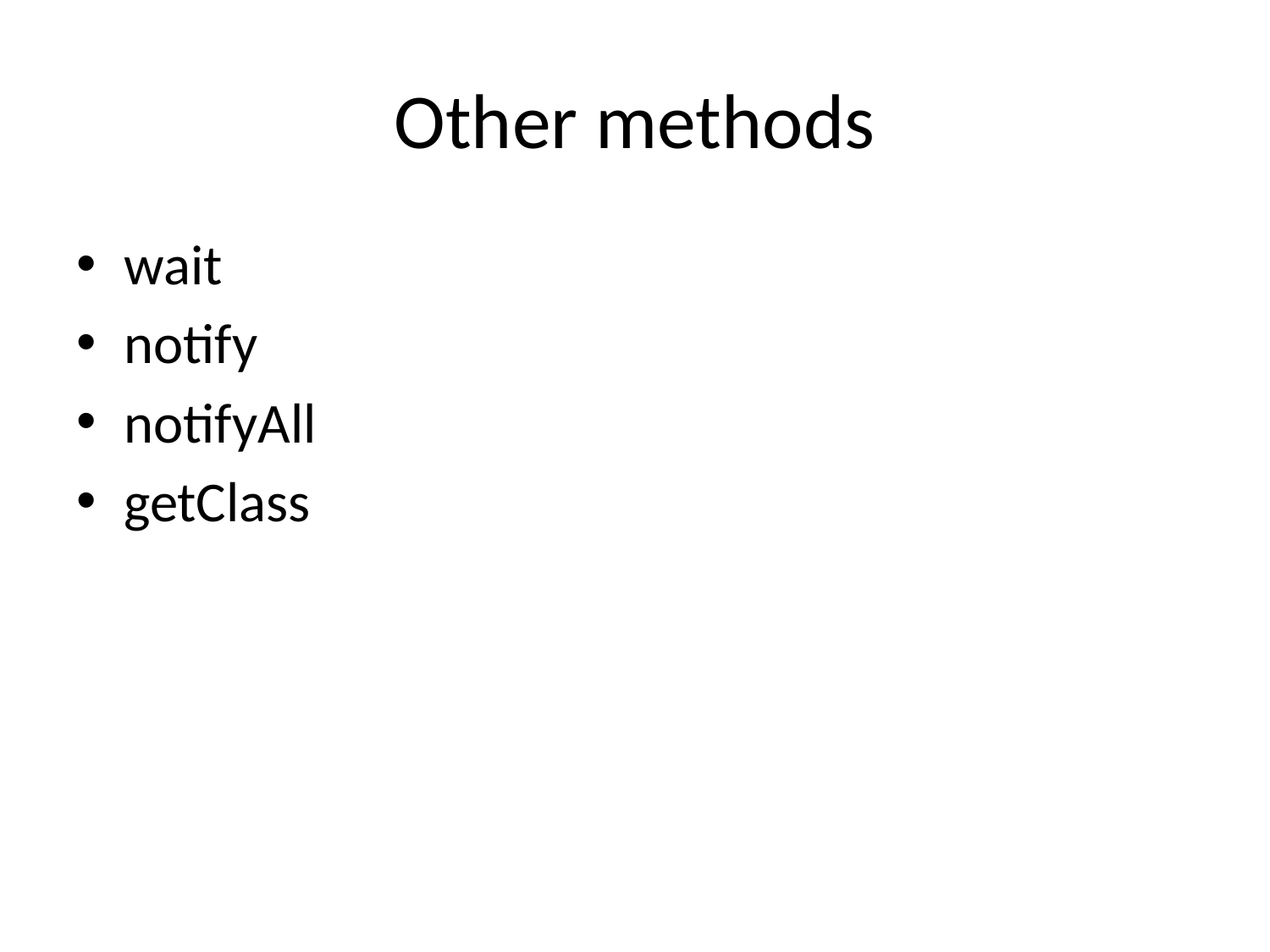

# Other methods
wait
notify
notifyAll
getClass